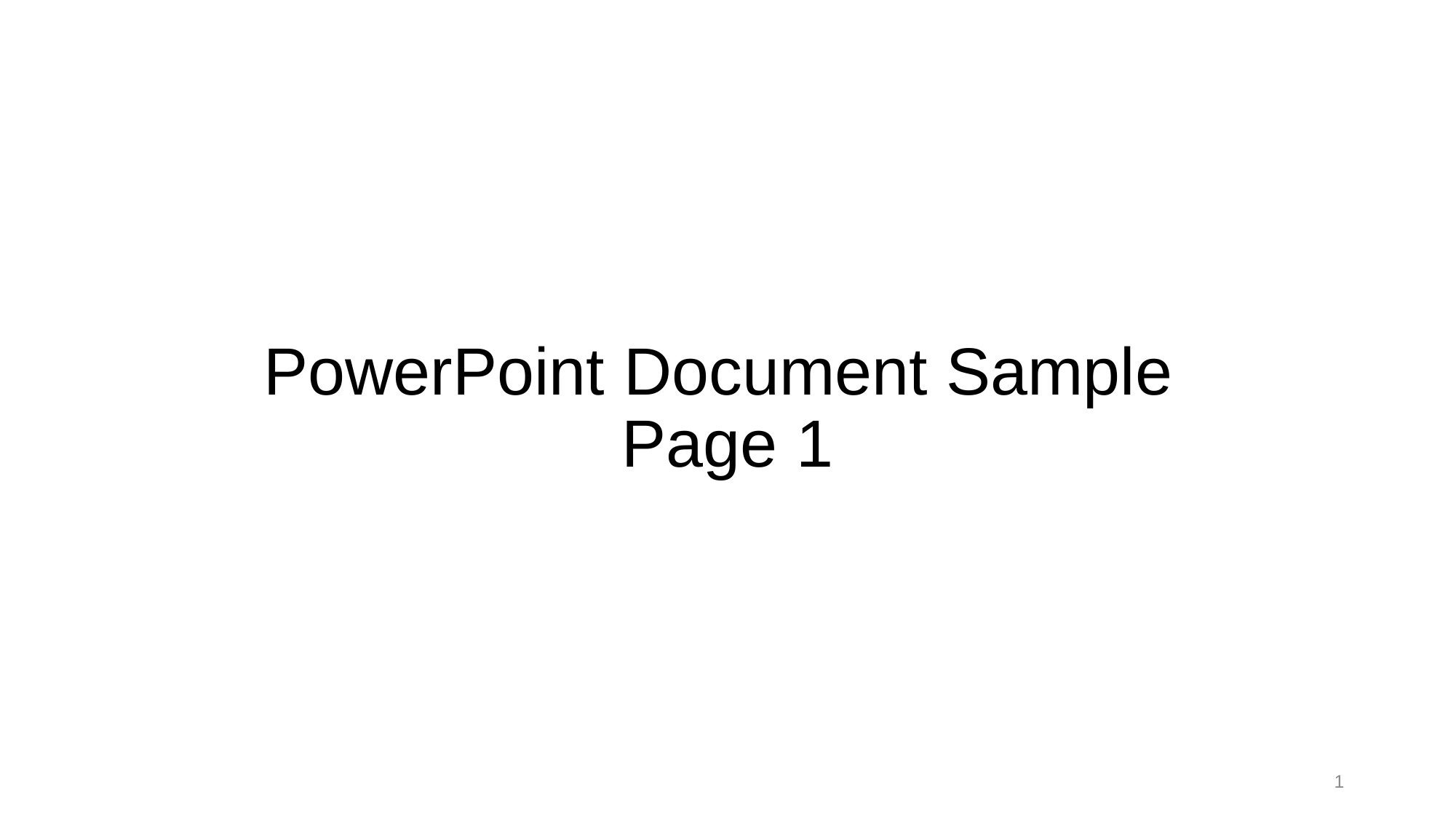

# PowerPoint Document Sample Page 1
1